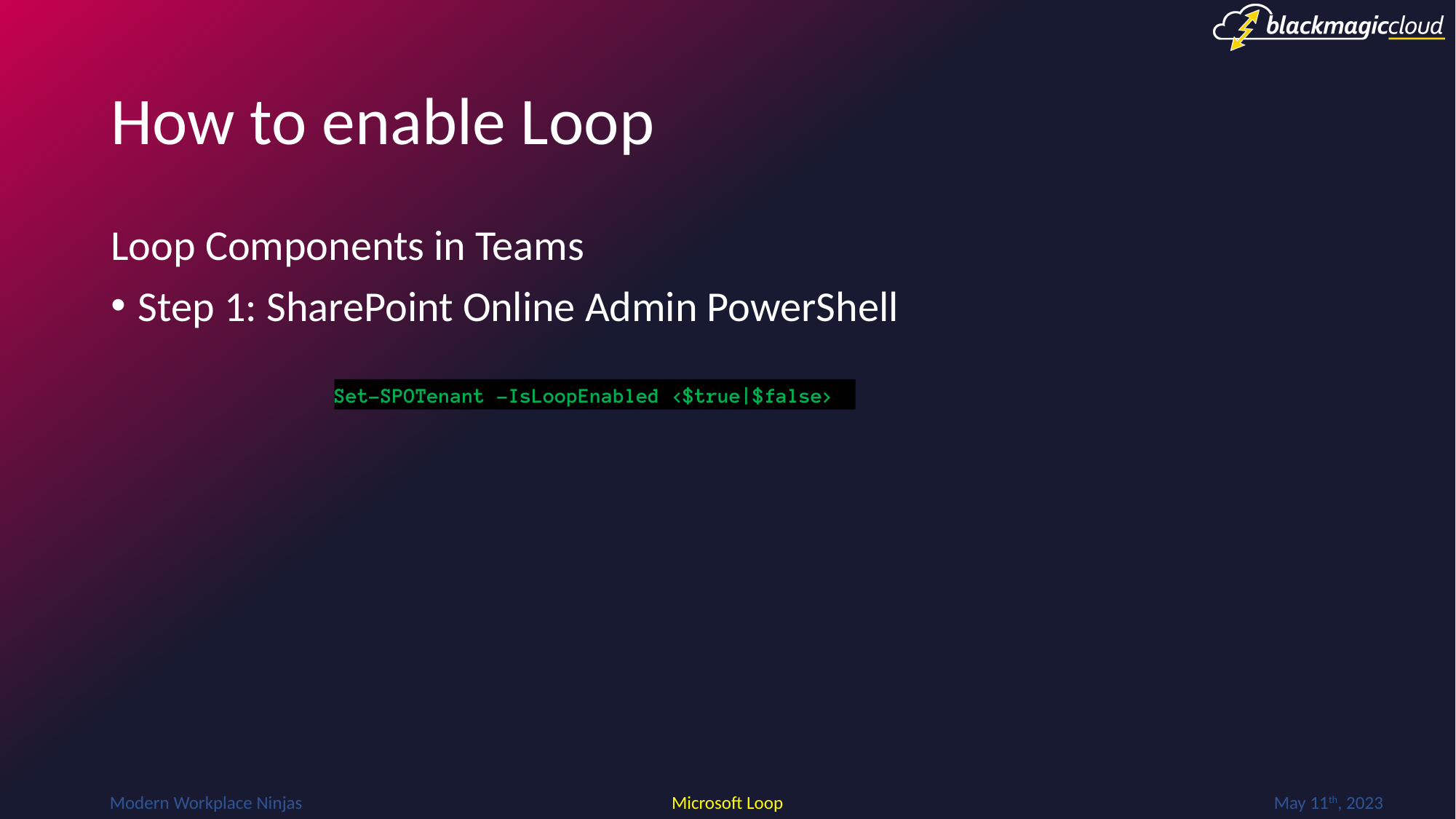

# How to enable Loop
Loop Components in Teams
Step 1: SharePoint Online Admin PowerShell

Set-SPOTenant –IsLoopEnabled <$true|$false>